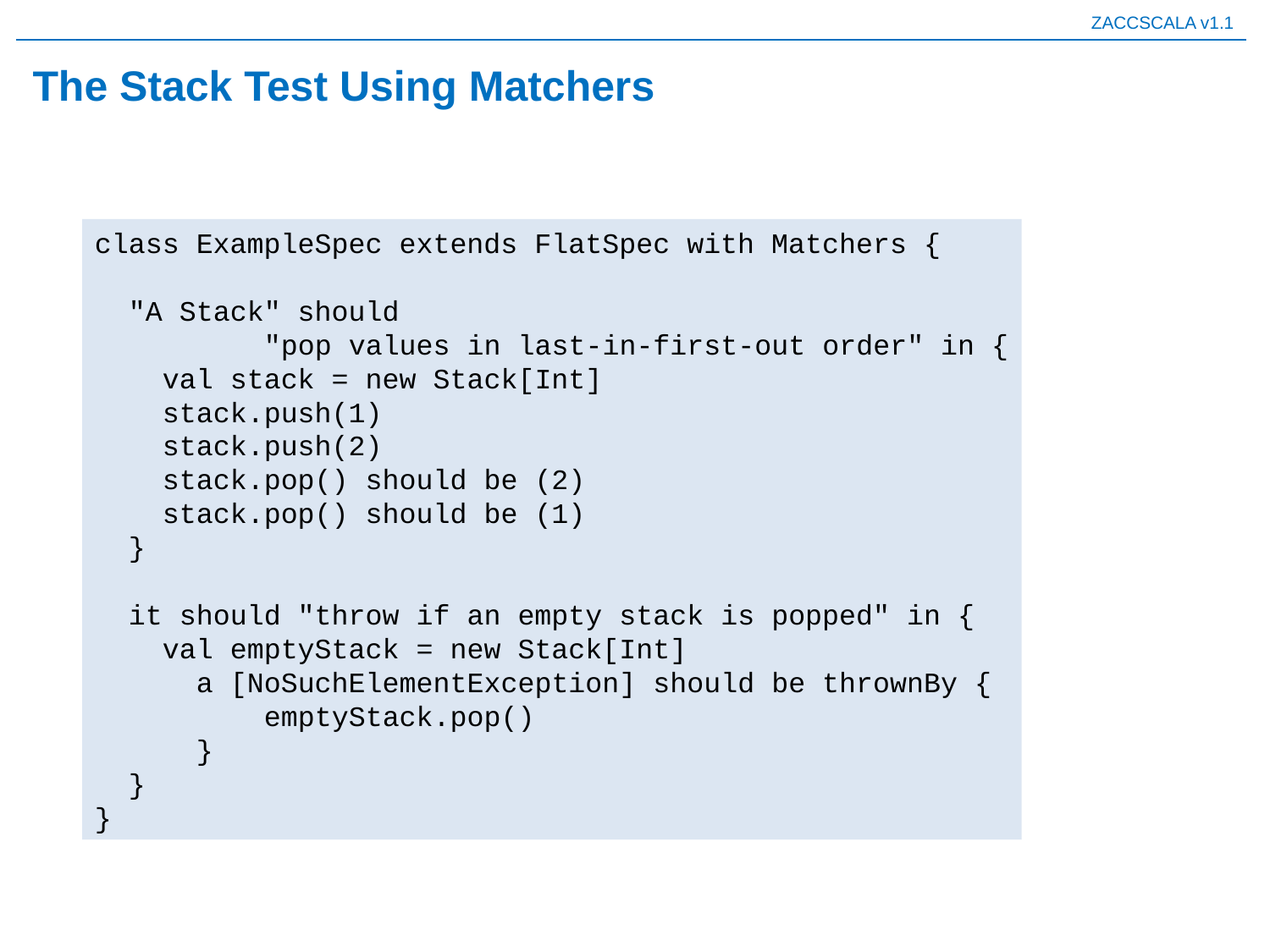

# The Stack Test Using Matchers
class ExampleSpec extends FlatSpec with Matchers {

  "A Stack" should
          "pop values in last-in-first-out order" in {
    val stack = new Stack[Int]
    stack.push(1)
    stack.push(2)
    stack.pop() should be (2)
    stack.pop() should be (1)
  }

  it should "throw if an empty stack is popped" in {
    val emptyStack = new Stack[Int]
      a [NoSuchElementException] should be thrownBy {
          emptyStack.pop()
      }
  }
}